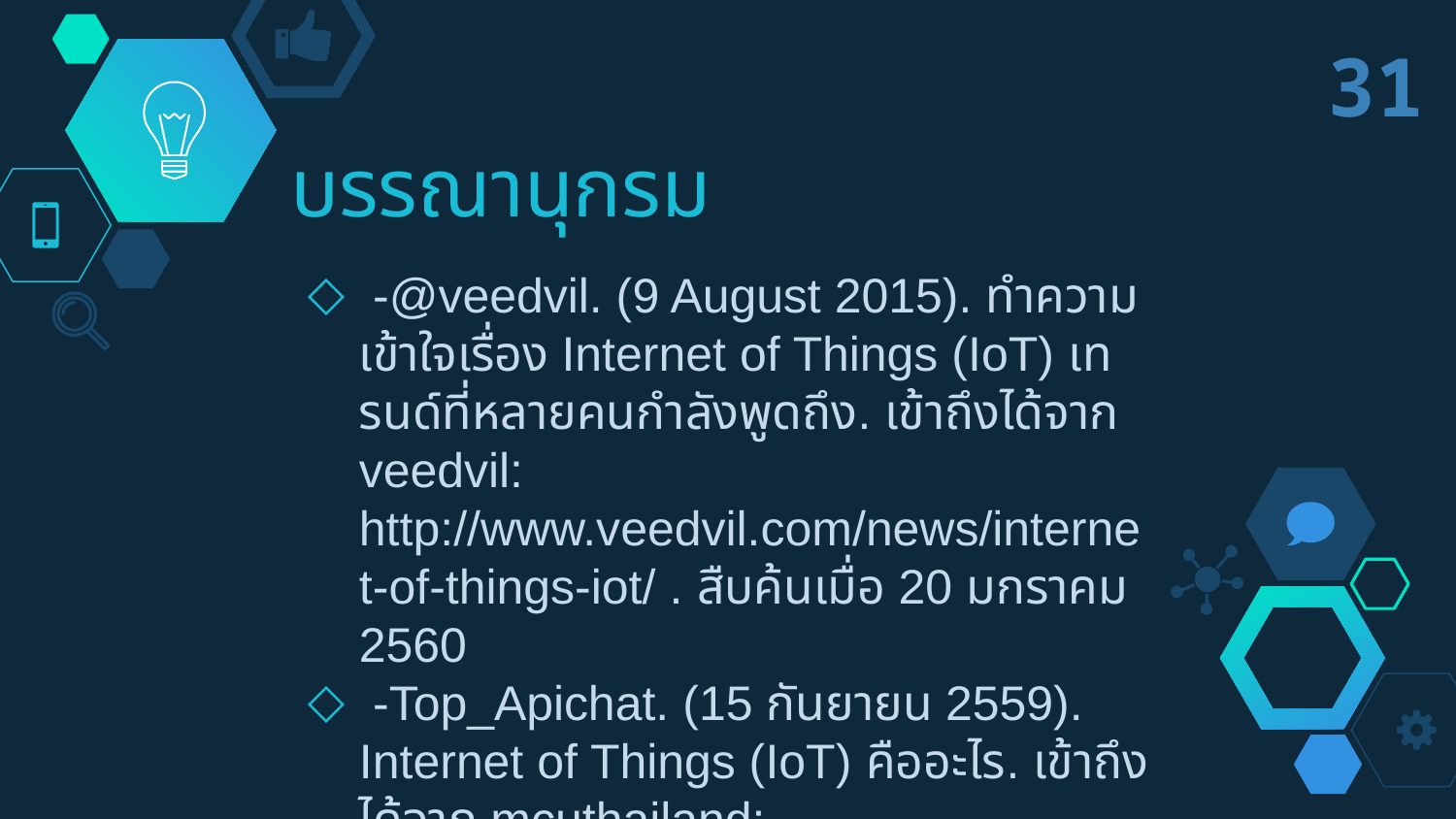

31
# บรรณานุกรม
 -@veedvil. (9 August 2015). ทำความเข้าใจเรื่อง Internet of Things (IoT) เทรนด์ที่หลายคนกำลังพูดถึง. เข้าถึงได้จาก veedvil: http://www.veedvil.com/news/internet-of-things-iot/ . สืบค้นเมื่อ 20 มกราคม 2560
 -Top_Apichat. (15 กันยายน 2559). Internet of Things (IoT) คืออะไร. เข้าถึงได้จาก mcuthailand: http://www.mcuthailand.com/articles/iot/IOT.html .สืบค้นเมื่อ 22 มกราคม 2560